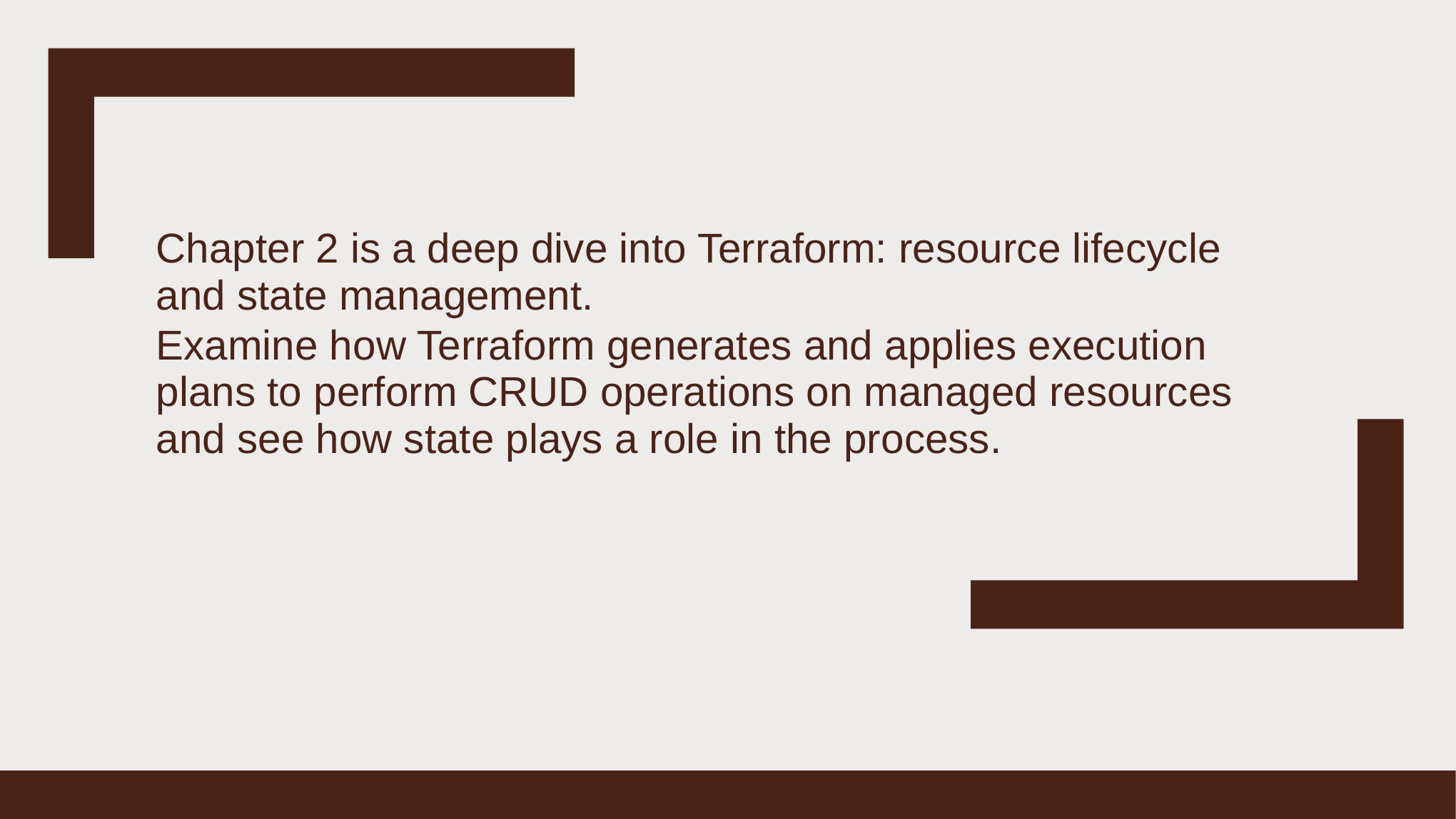

Chapter 2 is a deep dive into Terraform: resource lifecycle and state management.
Examine how Terraform generates and applies execution plans to perform CRUD operations on managed resources and see how state plays a role in the process.